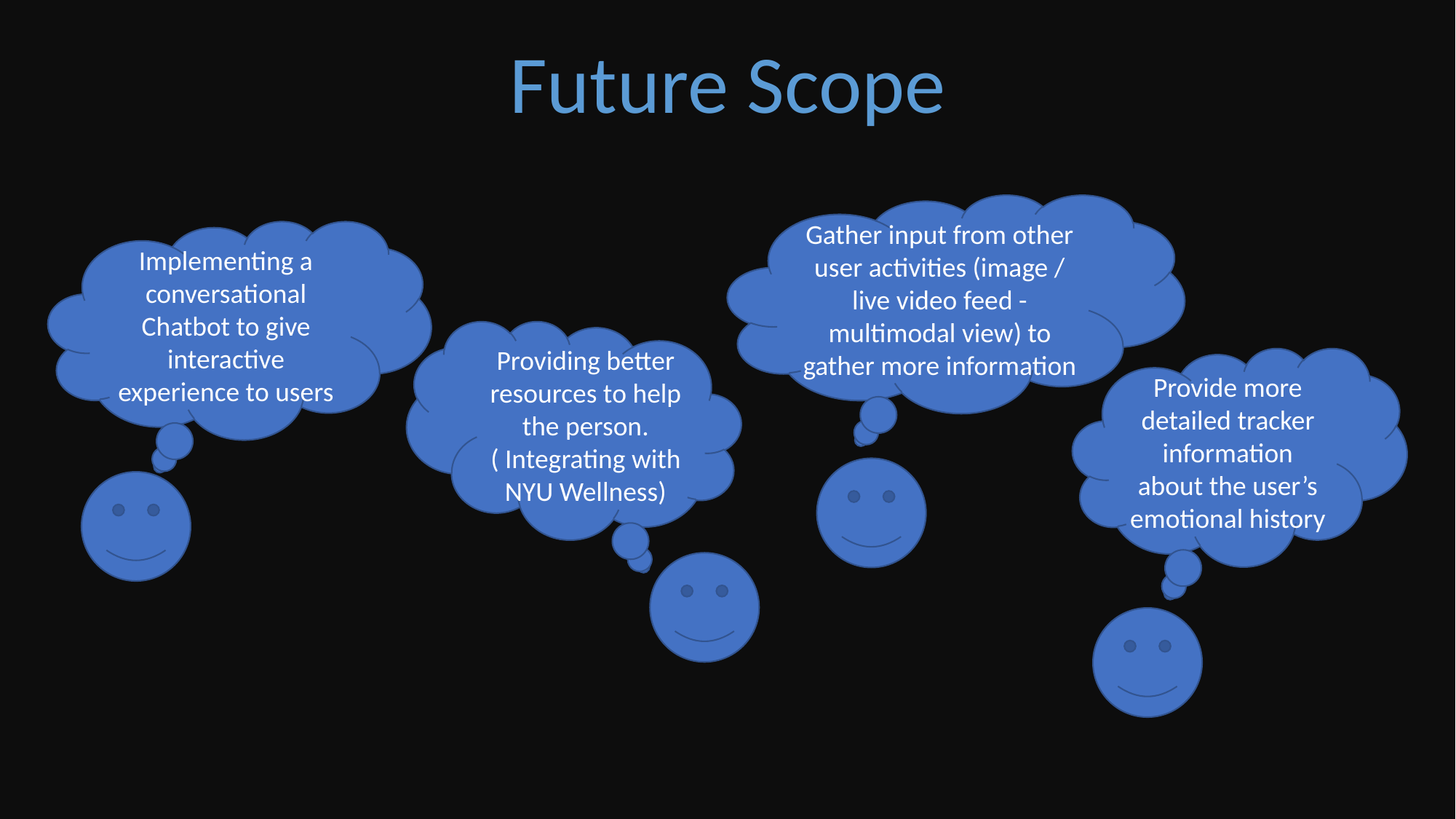

Future Scope
#
Gather input from other user activities (image / live video feed - multimodal view) to gather more information
Implementing a conversational Chatbot to give interactive experience to users
Providing better resources to help the person. ( Integrating with NYU Wellness)
Provide more detailed tracker information about the user’s emotional history